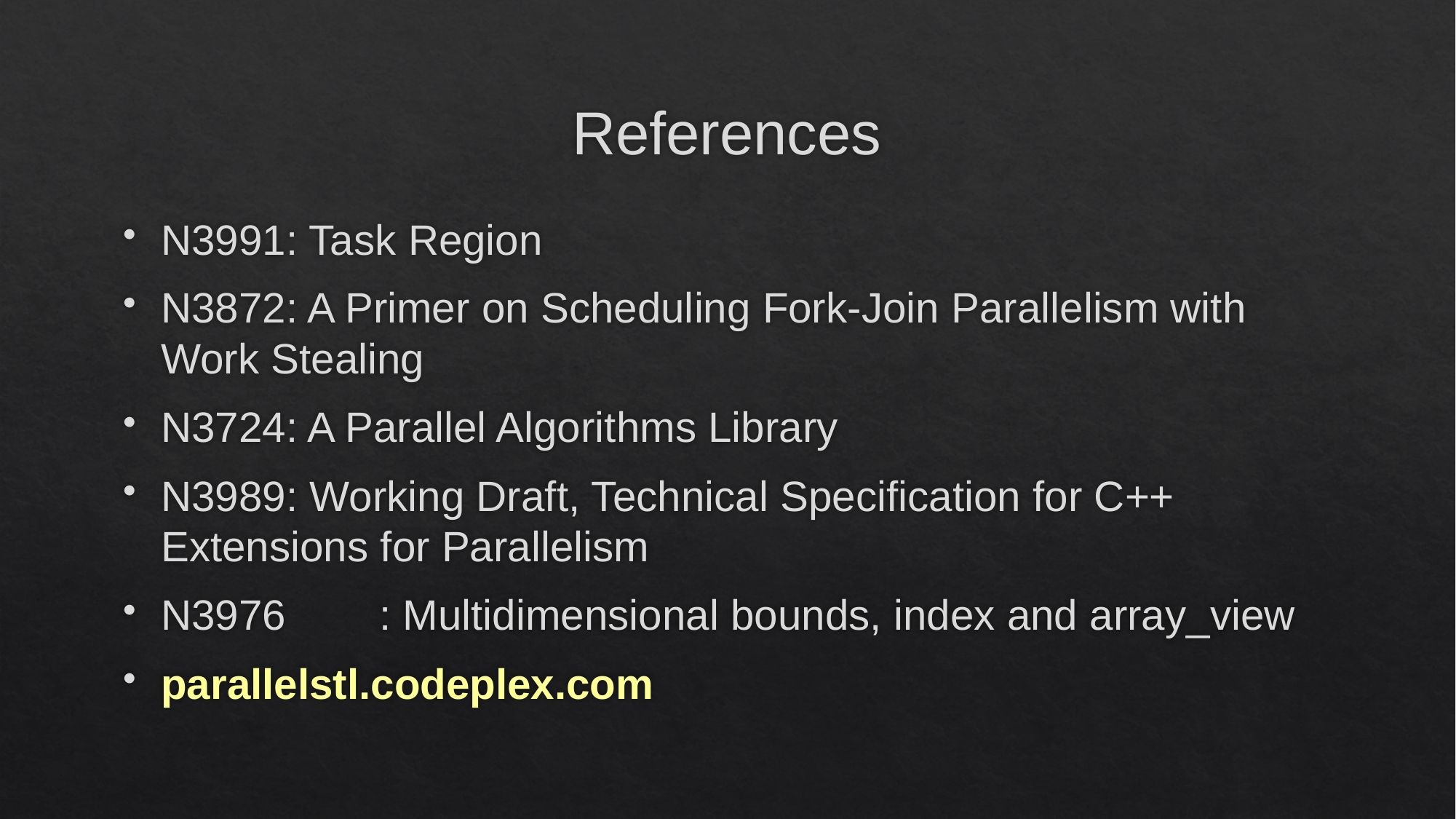

# References
N3991: Task Region
N3872: A Primer on Scheduling Fork-Join Parallelism with Work Stealing
N3724: A Parallel Algorithms Library
N3989: Working Draft, Technical Specification for C++ Extensions for Parallelism
N3976	: Multidimensional bounds, index and array_view
parallelstl.codeplex.com